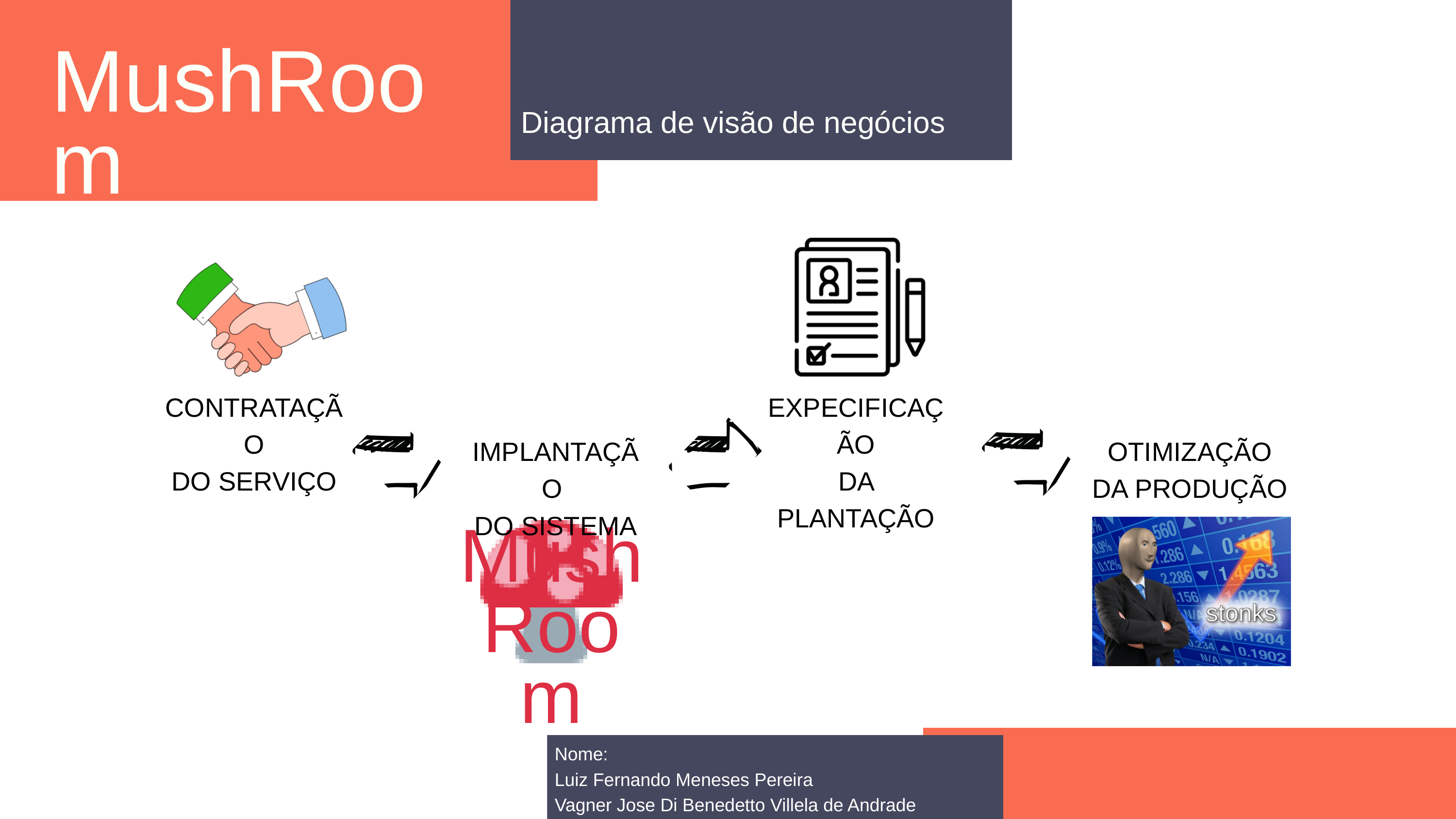

MushRoom
Diagrama de visão de negócios

CONTRATAÇÃO
DO SERVIÇO
EXPECIFICAÇÃO
DA PLANTAÇÃO

IMPLANTAÇÃO
DO SISTEMA
OTIMIZAÇÃO
DA PRODUÇÃO

Mush
Room

Nome:
Luiz Fernando Meneses Pereira
Vagner Jose Di Benedetto Villela de Andrade